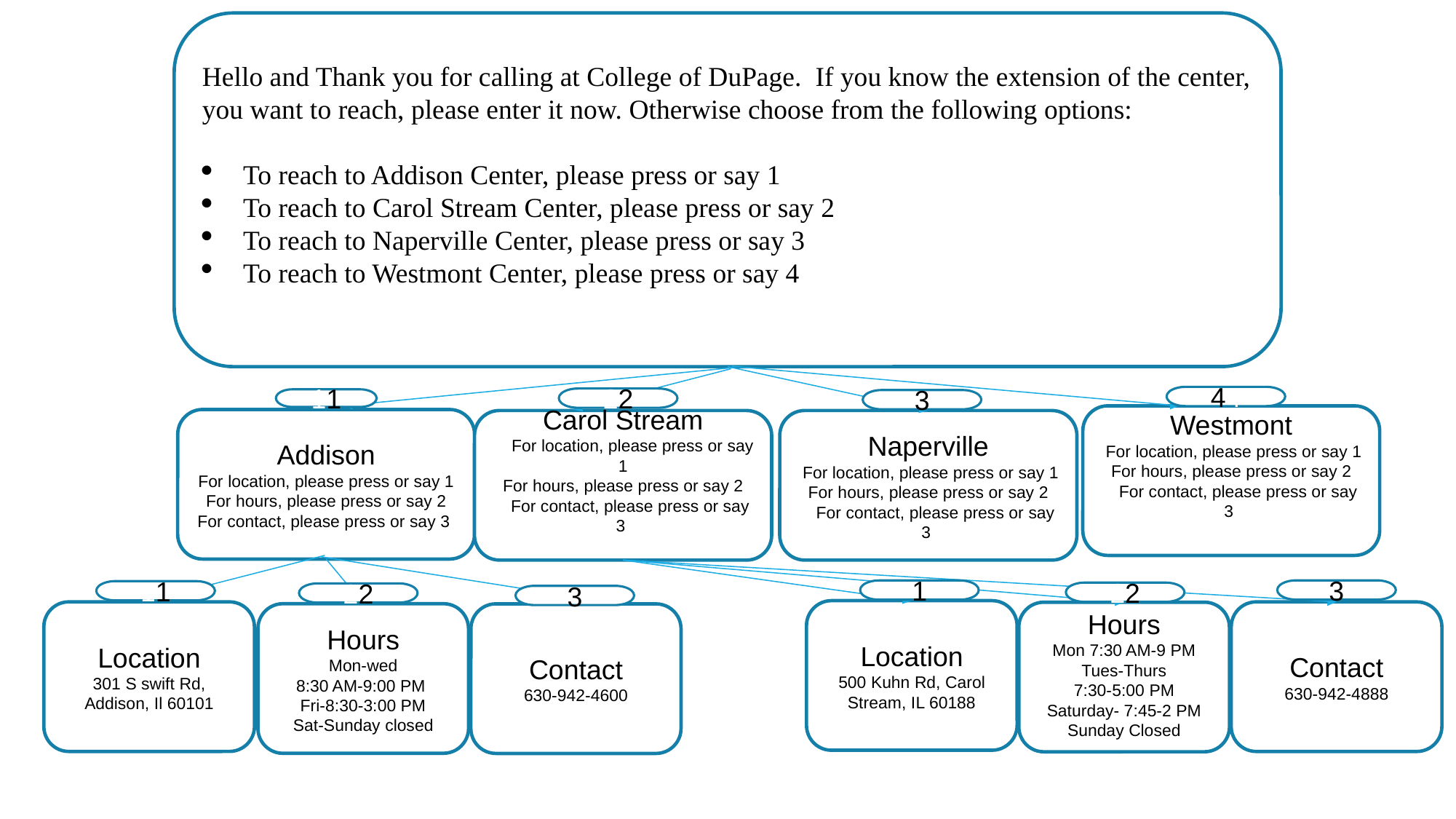

Hello and Thank you for calling at College of DuPage.  If you know the extension of the center, you want to reach, please enter it now. Otherwise choose from the following options:

To reach to Addison Center, please press or say 1
To reach to Carol Stream Center, please press or say 2
To reach to Naperville Center, please press or say 3
To reach to Westmont Center, please press or say 4

44
22
11
3
Westmont
 For location, please press or say 1
For hours, please press or say 2
   For contact, please press or say 3

Addison
For location, please press or say 1
For hours, please press or say 2
For contact, please press or say 3
Carol Stream
    For location, please press or say 1
For hours, please press or say 2
   For contact, please press or say 3

Naperville
 For location, please press or say 1
For hours, please press or say 2
   For contact, please press or say 3
3
1
11
22
22
3
Location
500 Kuhn Rd, Carol Stream, IL 60188
Contact
630-942-4888
Location
301 S swift Rd, Addison, Il 60101

Hours
Mon 7:30 AM-9 PM
Tues-Thurs
7:30-5:00 PM
Saturday- 7:45-2 PM
Sunday Closed

Hours
Mon-wed
8:30 AM-9:00 PM
Fri-8:30-3:00 PM
Sat-Sunday closed
Contact
630-942-4600